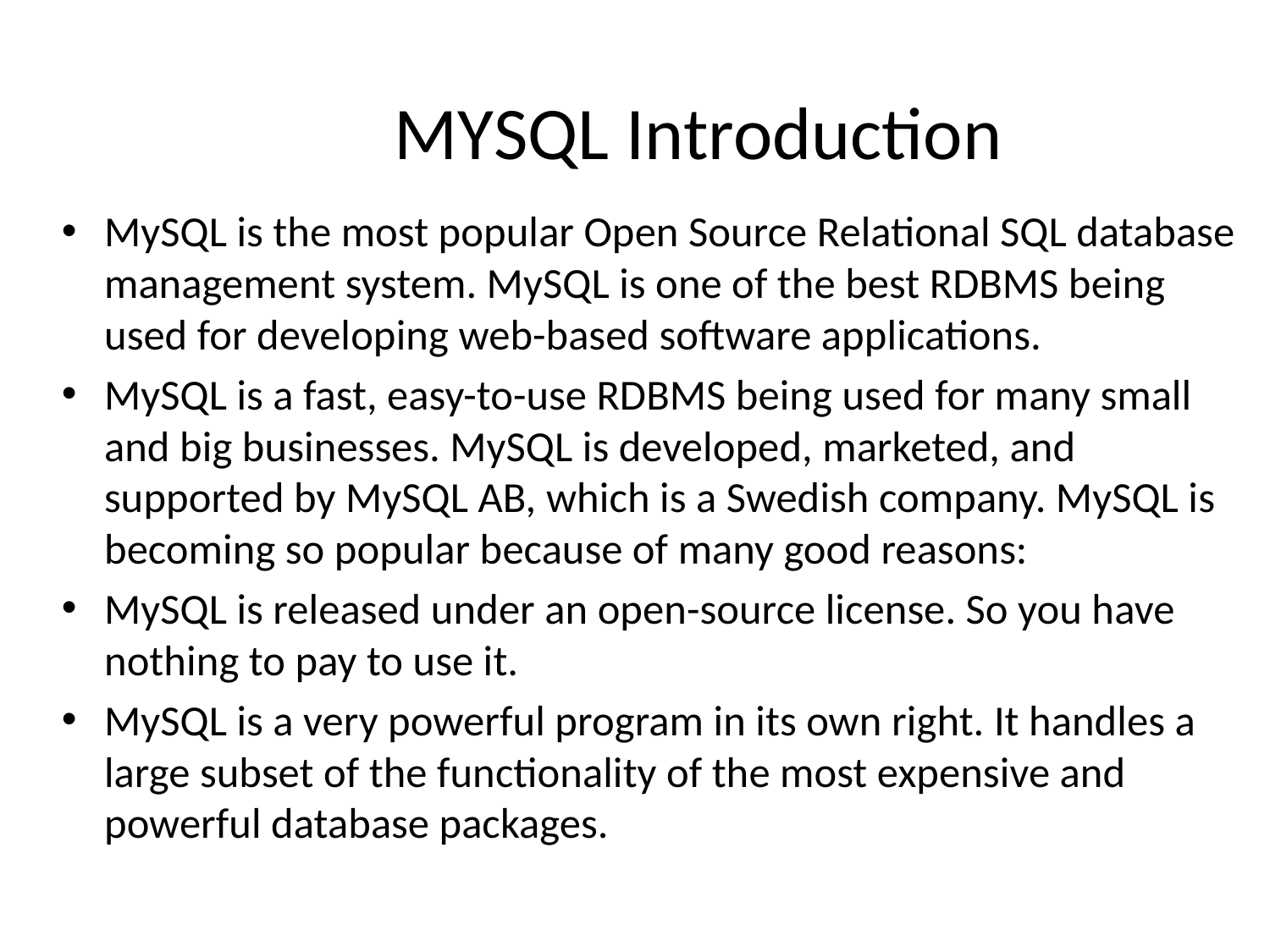

# MYSQL Introduction
MySQL is the most popular Open Source Relational SQL database management system. MySQL is one of the best RDBMS being used for developing web-based software applications.
MySQL is a fast, easy-to-use RDBMS being used for many small and big businesses. MySQL is developed, marketed, and supported by MySQL AB, which is a Swedish company. MySQL is becoming so popular because of many good reasons:
MySQL is released under an open-source license. So you have nothing to pay to use it.
MySQL is a very powerful program in its own right. It handles a large subset of the functionality of the most expensive and powerful database packages.